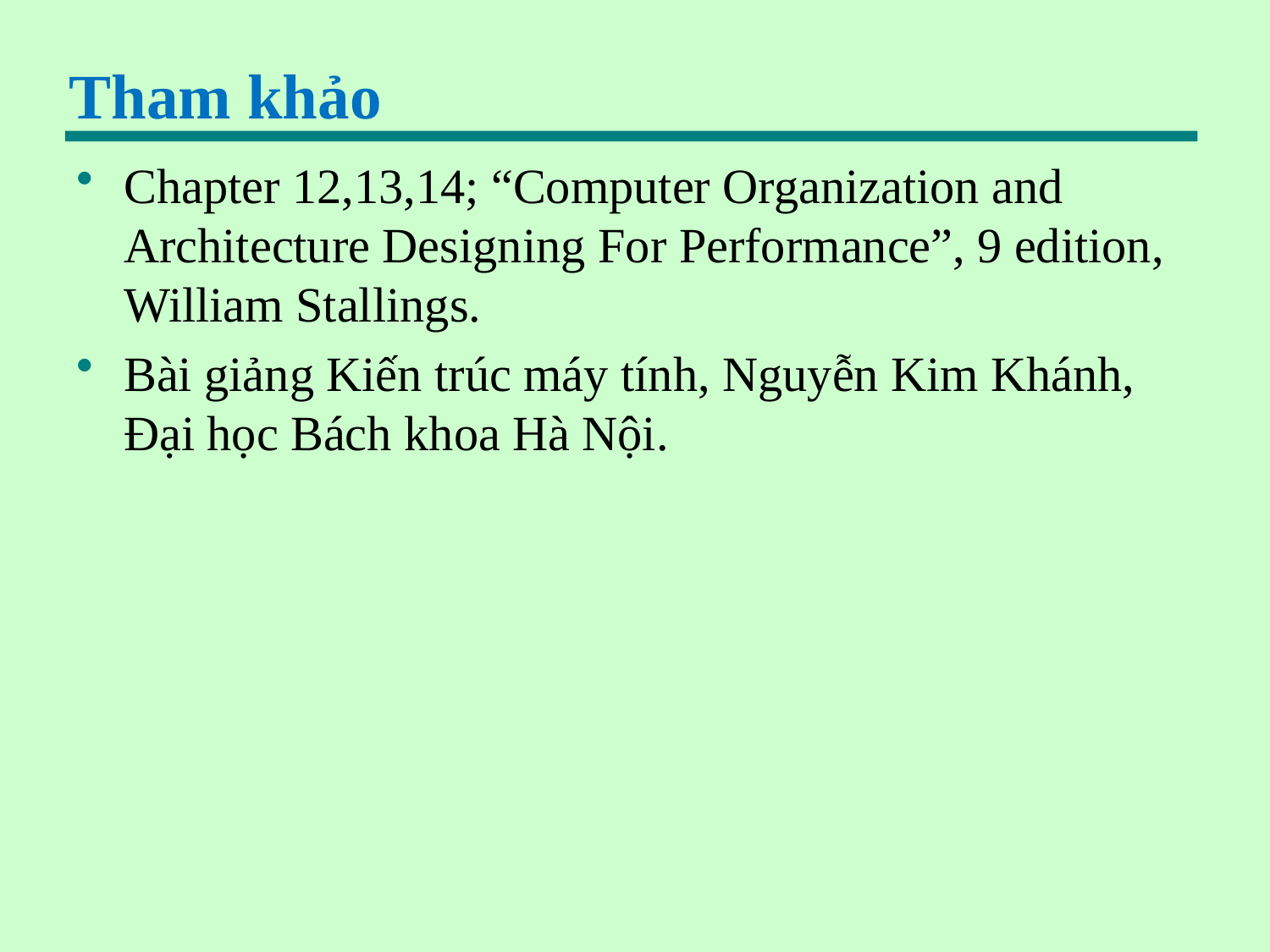

# Tham khảo
Chapter 12,13,14; “Computer Organization and Architecture Designing For Performance”, 9 edition, William Stallings.
Bài giảng Kiến trúc máy tính, Nguyễn Kim Khánh, Đại học Bách khoa Hà Nội.